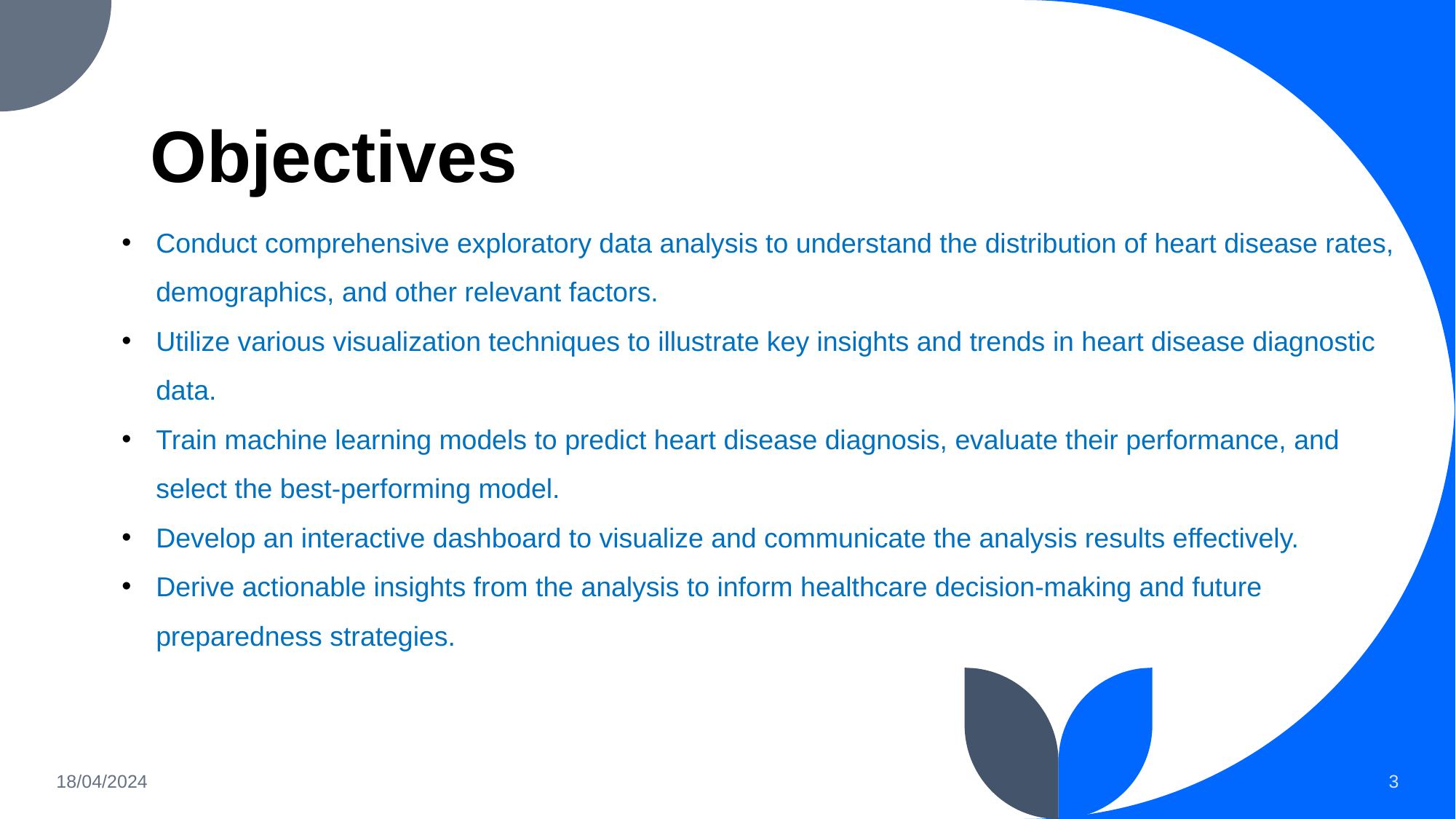

# Objectives
Conduct comprehensive exploratory data analysis to understand the distribution of heart disease rates, demographics, and other relevant factors.
Utilize various visualization techniques to illustrate key insights and trends in heart disease diagnostic data.
Train machine learning models to predict heart disease diagnosis, evaluate their performance, and select the best-performing model.
Develop an interactive dashboard to visualize and communicate the analysis results effectively.
Derive actionable insights from the analysis to inform healthcare decision-making and future preparedness strategies.

18/04/2024
3